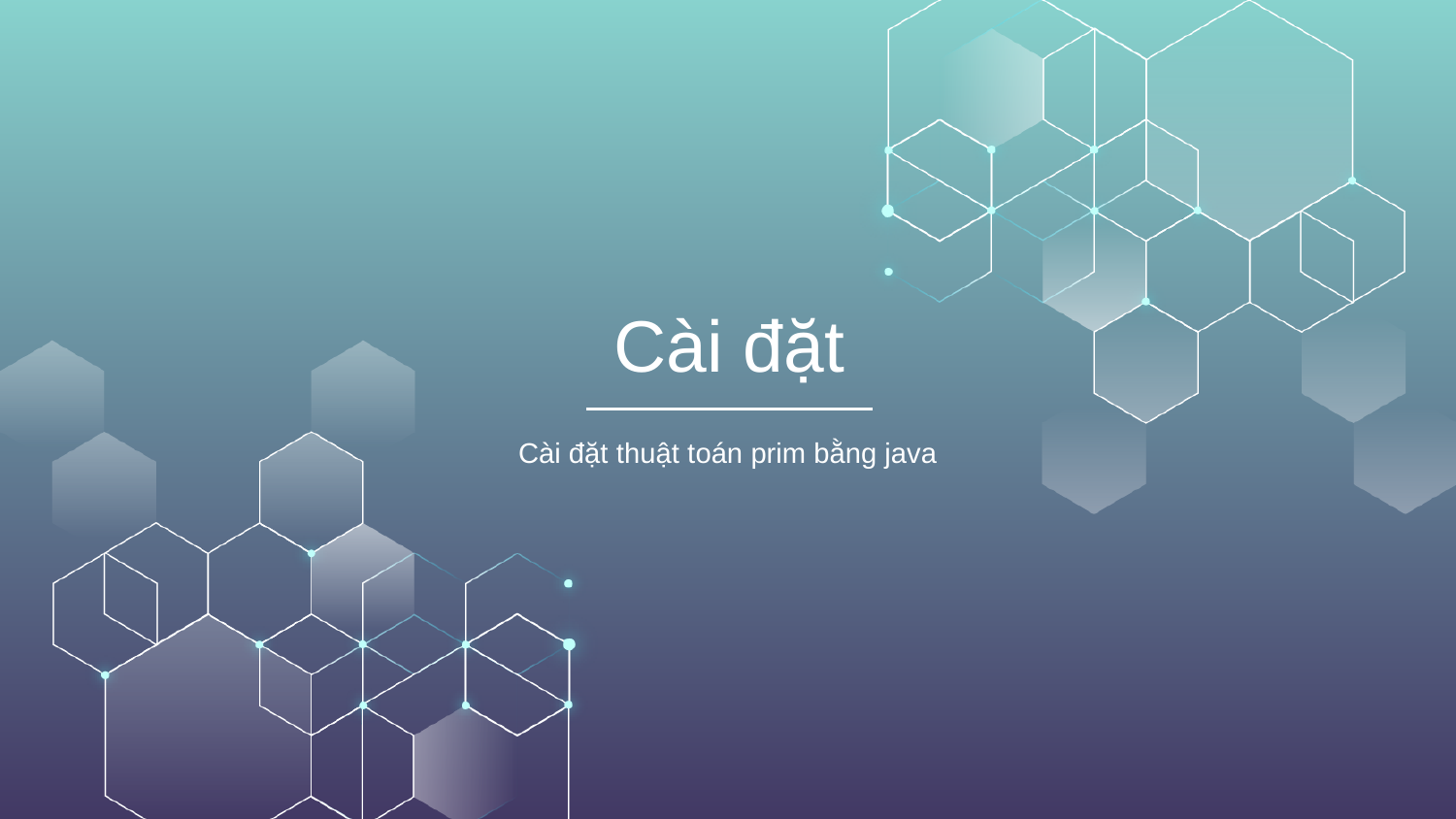

# Cài đặt
Cài đặt thuật toán prim bằng java